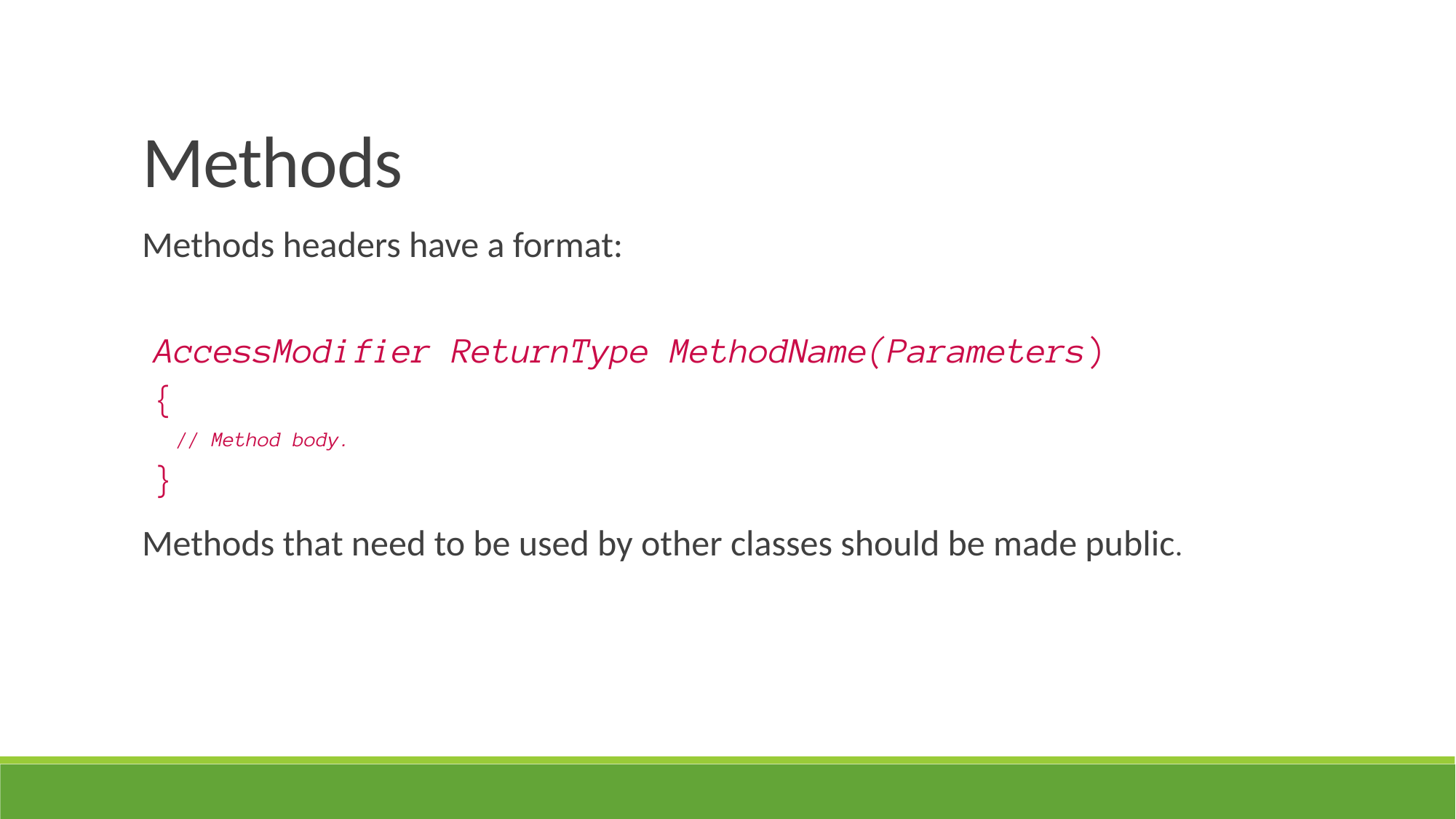

Methods
Methods headers have a format:

AccessModifier ReturnType MethodName(Parameters)
{
// Method body.
}
Methods that need to be used by other classes should be made public.